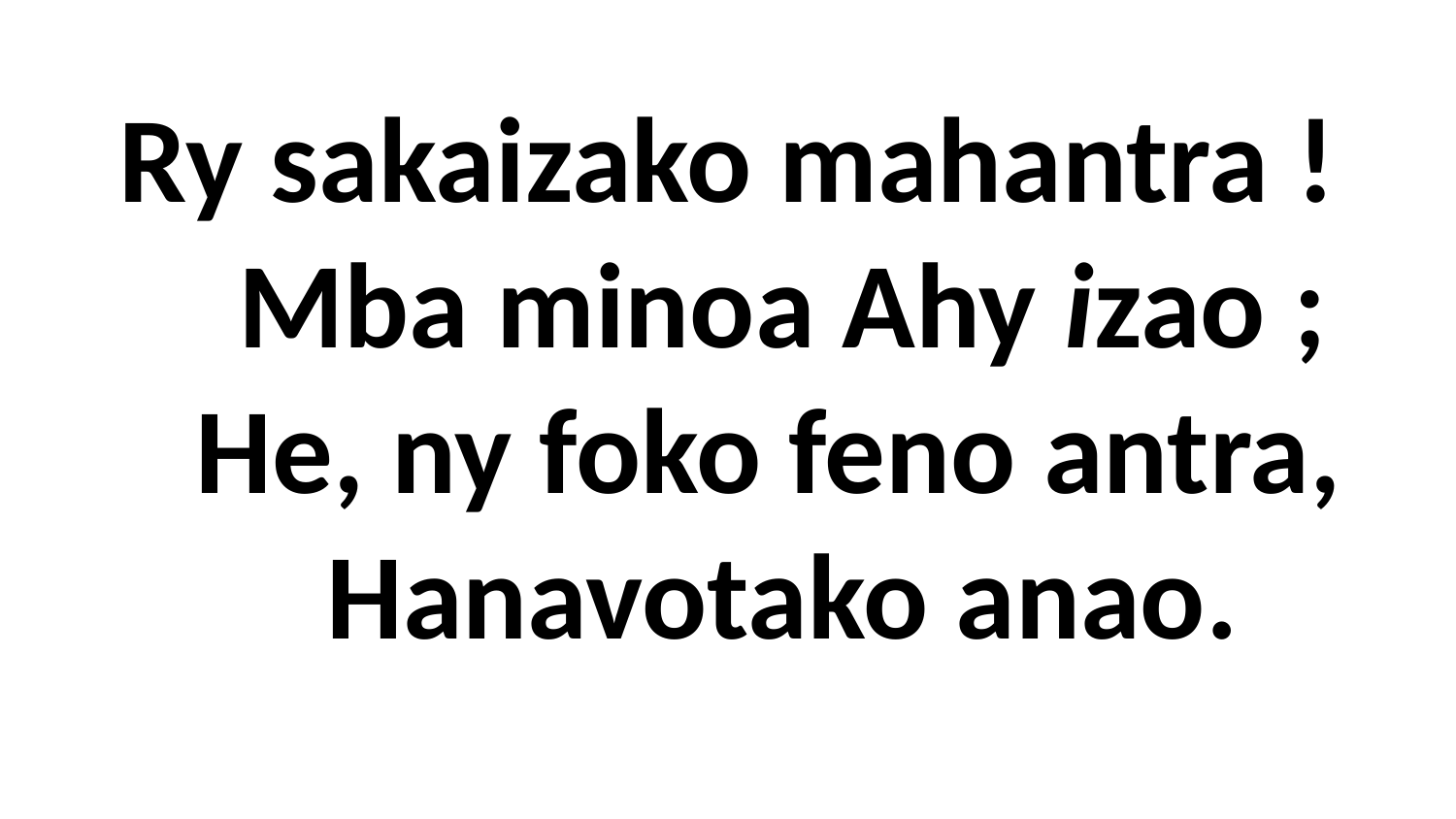

# Ry sakaizako mahantra ! Mba minoa Ahy izao ; He, ny foko feno antra, Hanavotako anao.